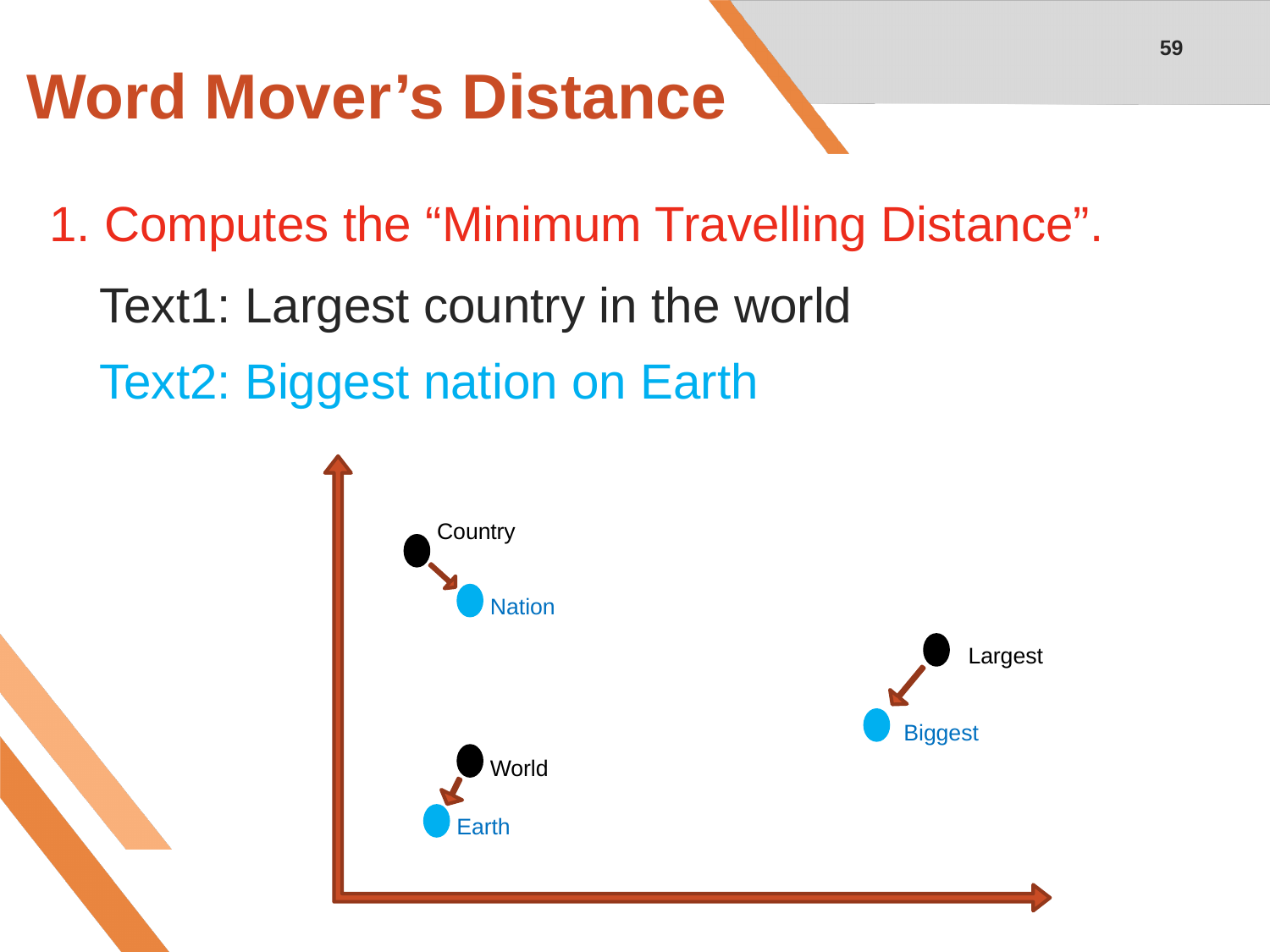

59
# Word Mover’s Distance
1. Computes the “Minimum Travelling Distance”.
   Text1: Largest country in the world

   Text2: Biggest nation on Earth
Country

Nation

Largest

Biggest

World

Earth